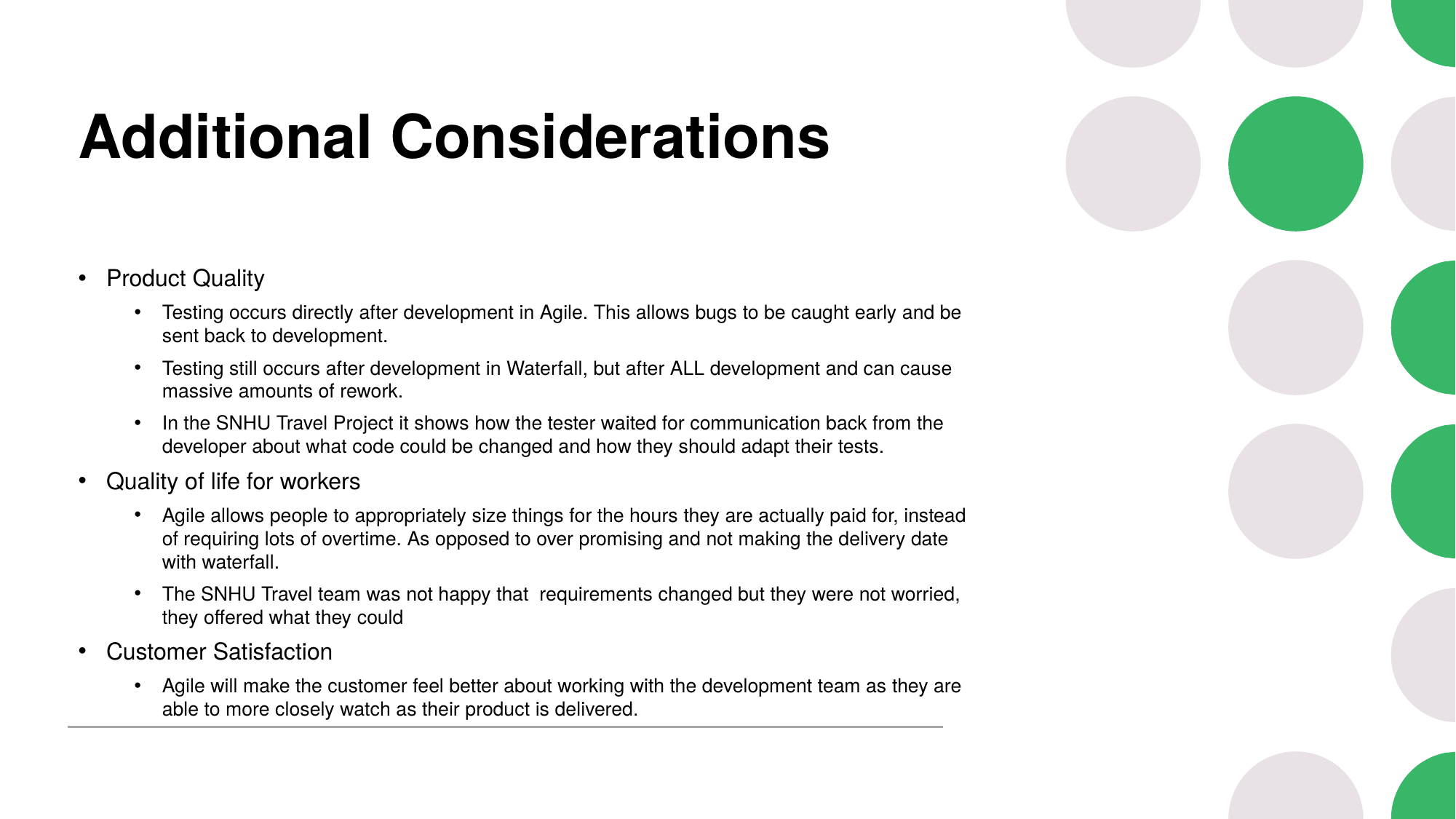

# Additional Considerations
Product Quality
Testing occurs directly after development in Agile. This allows bugs to be caught early and be sent back to development.
Testing still occurs after development in Waterfall, but after ALL development and can cause massive amounts of rework.
In the SNHU Travel Project it shows how the tester waited for communication back from the developer about what code could be changed and how they should adapt their tests.
Quality of life for workers
Agile allows people to appropriately size things for the hours they are actually paid for, instead of requiring lots of overtime. As opposed to over promising and not making the delivery date with waterfall.
The SNHU Travel team was not happy that  requirements changed but they were not worried, they offered what they could
Customer Satisfaction
Agile will make the customer feel better about working with the development team as they are able to more closely watch as their product is delivered.